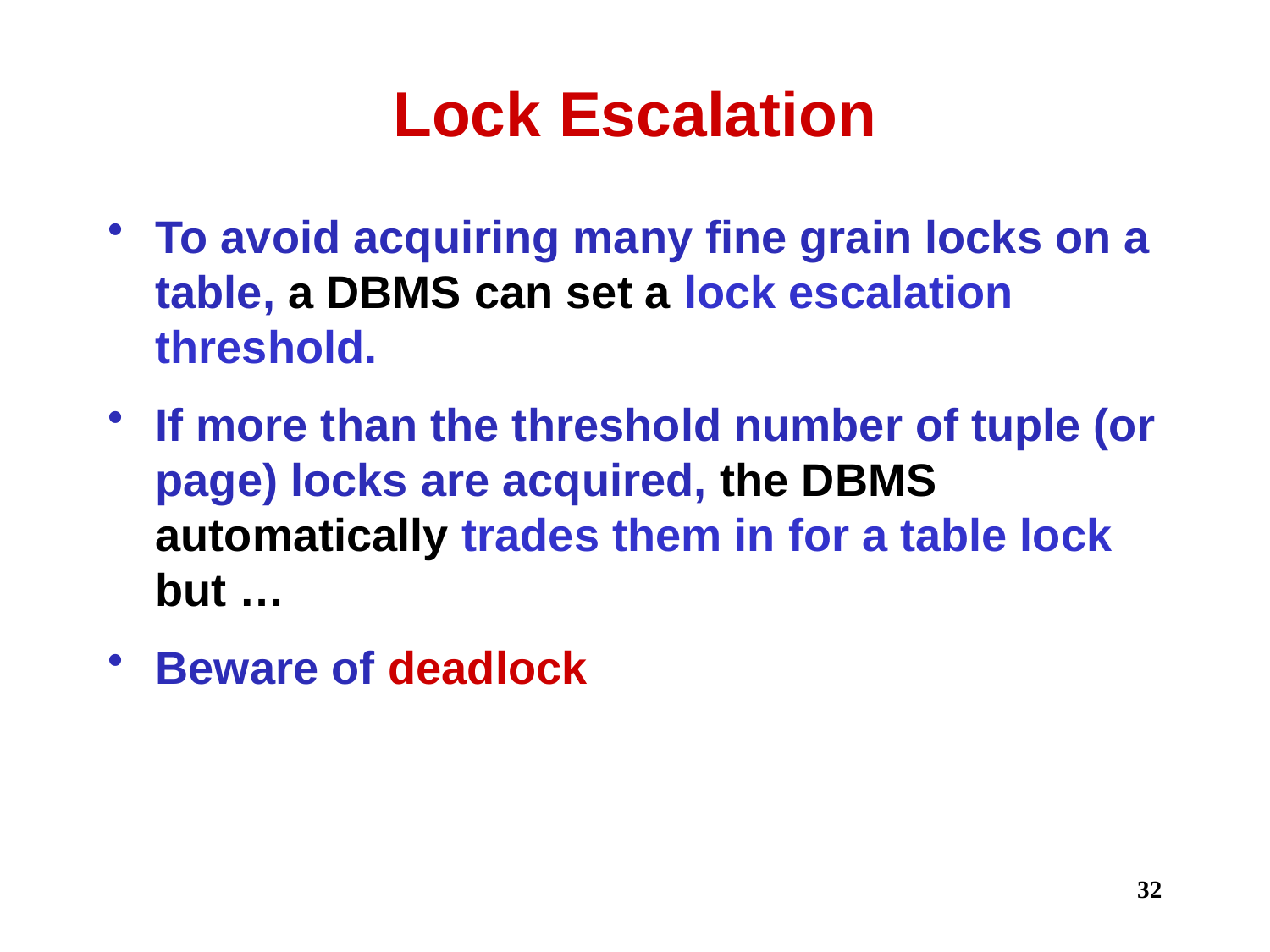

# Lock Escalation
To avoid acquiring many fine grain locks on a table, a DBMS can set a lock escalation threshold.
If more than the threshold number of tuple (or page) locks are acquired, the DBMS automatically trades them in for a table lock   but …
Beware of deadlock
32